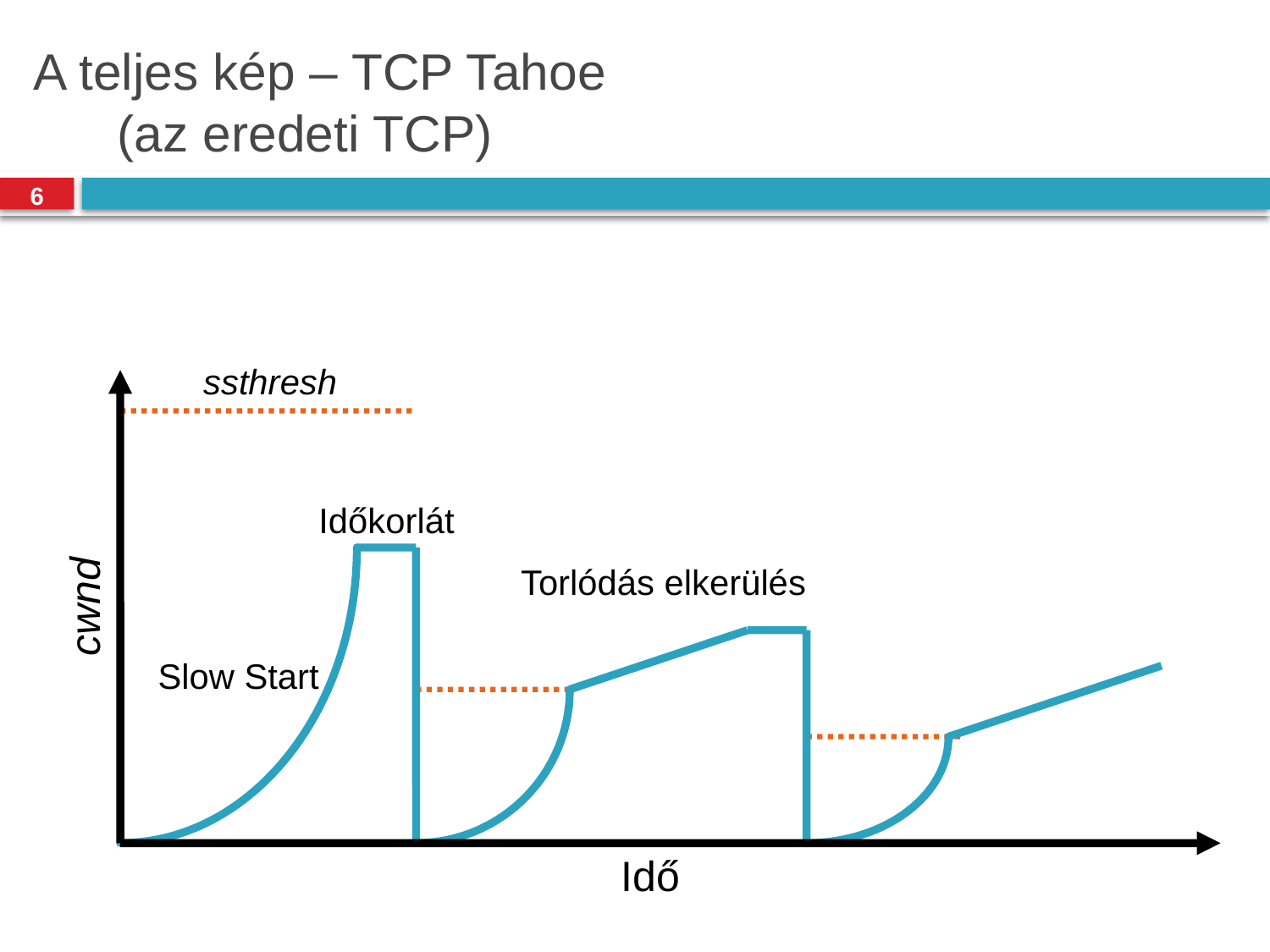

# A teljes kép – TCP Tahoe (az eredeti TCP)
6
ssthresh

Időkorlát

Torlódás elkerülés
cwnd

Slow Start

Idő